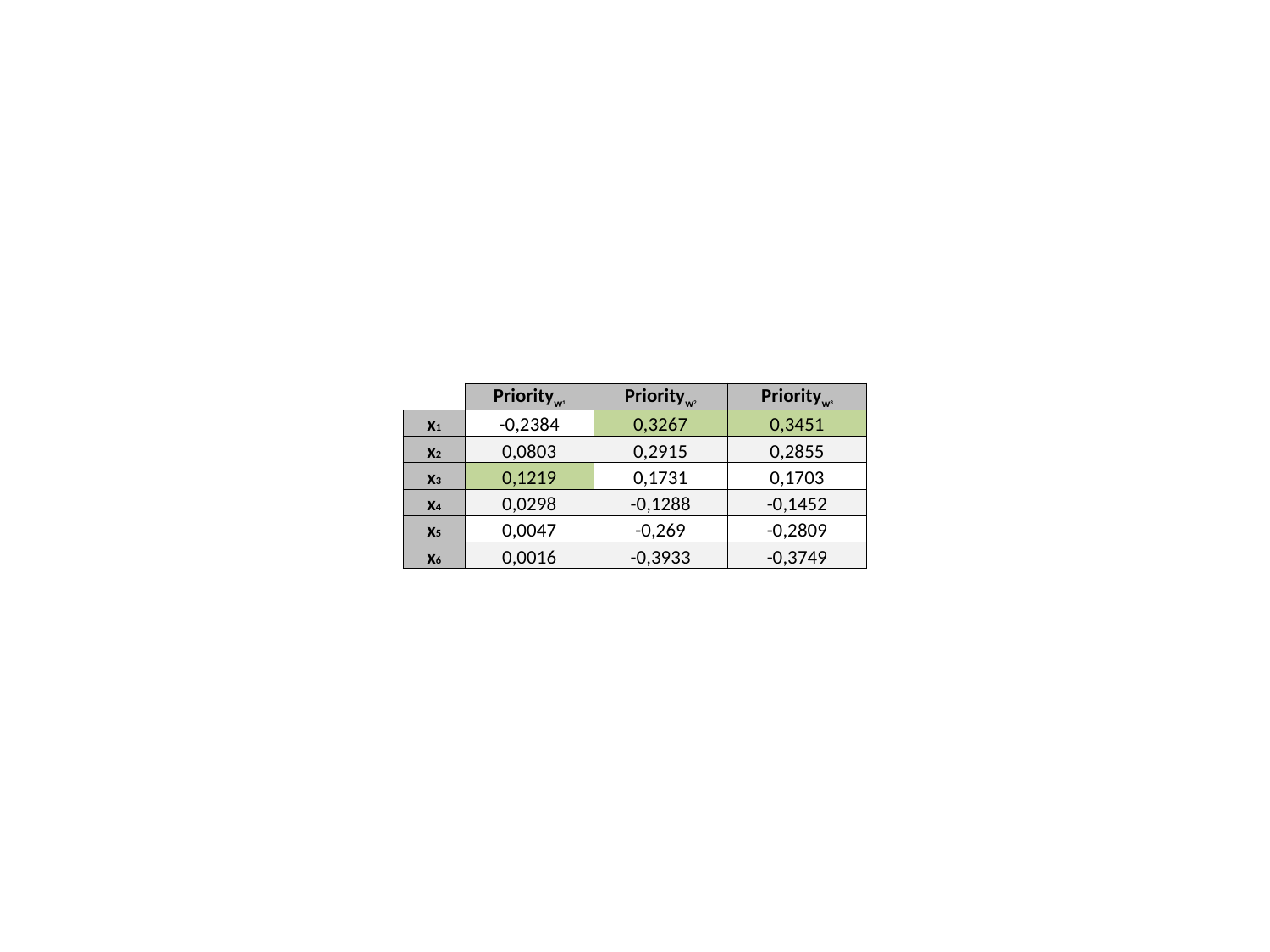

|  | Priorityw1 | Priorityw2 | Priorityw3 |
| --- | --- | --- | --- |
| x1 | -0,2384 | 0,3267 | 0,3451 |
| x2 | 0,0803 | 0,2915 | 0,2855 |
| x3 | 0,1219 | 0,1731 | 0,1703 |
| x4 | 0,0298 | -0,1288 | -0,1452 |
| x5 | 0,0047 | -0,269 | -0,2809 |
| x6 | 0,0016 | -0,3933 | -0,3749 |